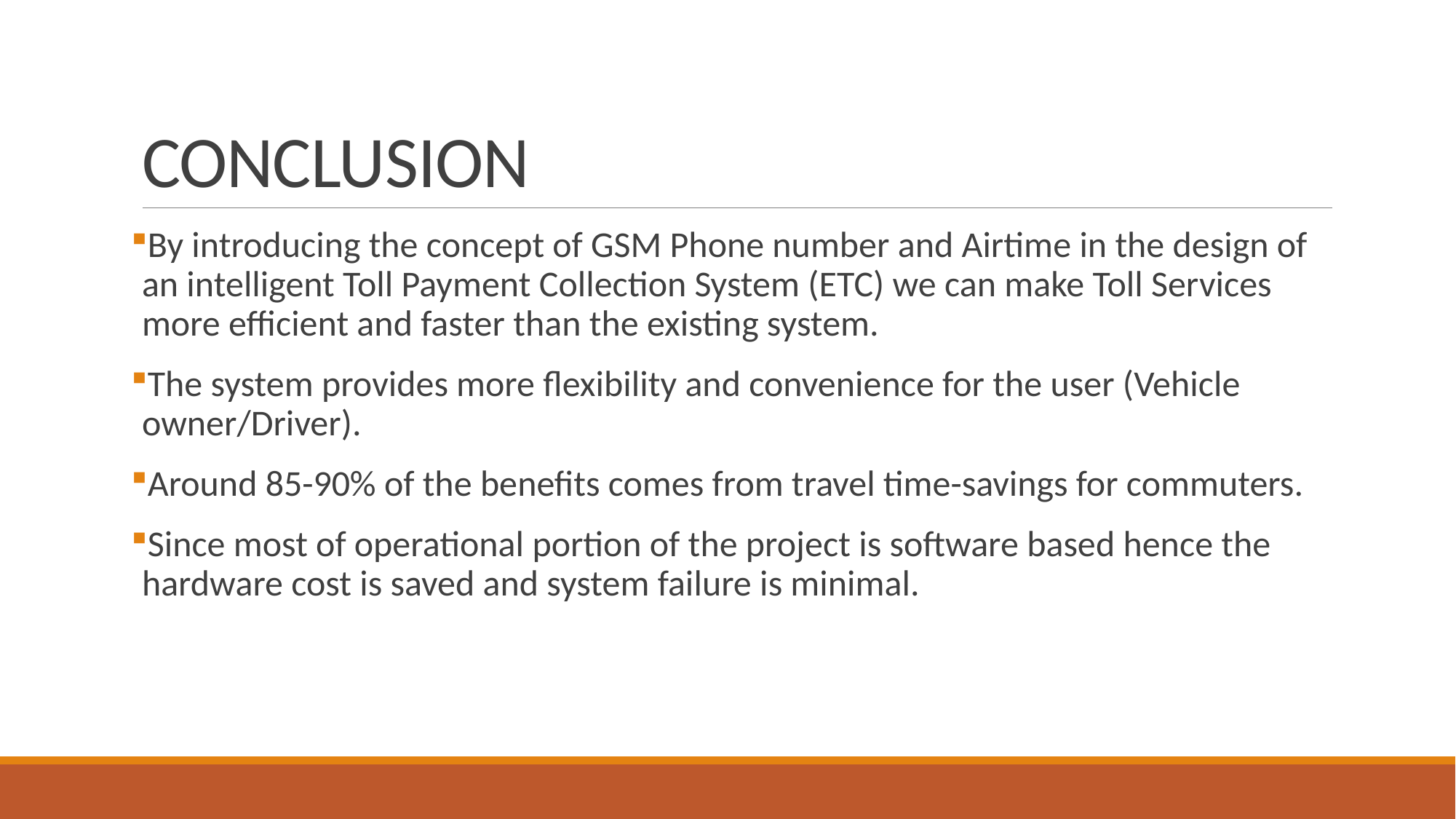

# CONCLUSION
By introducing the concept of GSM Phone number and Airtime in the design of an intelligent Toll Payment Collection System (ETC) we can make Toll Services more efficient and faster than the existing system.
The system provides more flexibility and convenience for the user (Vehicle owner/Driver).
Around 85-90% of the benefits comes from travel time-savings for commuters.
Since most of operational portion of the project is software based hence the hardware cost is saved and system failure is minimal.